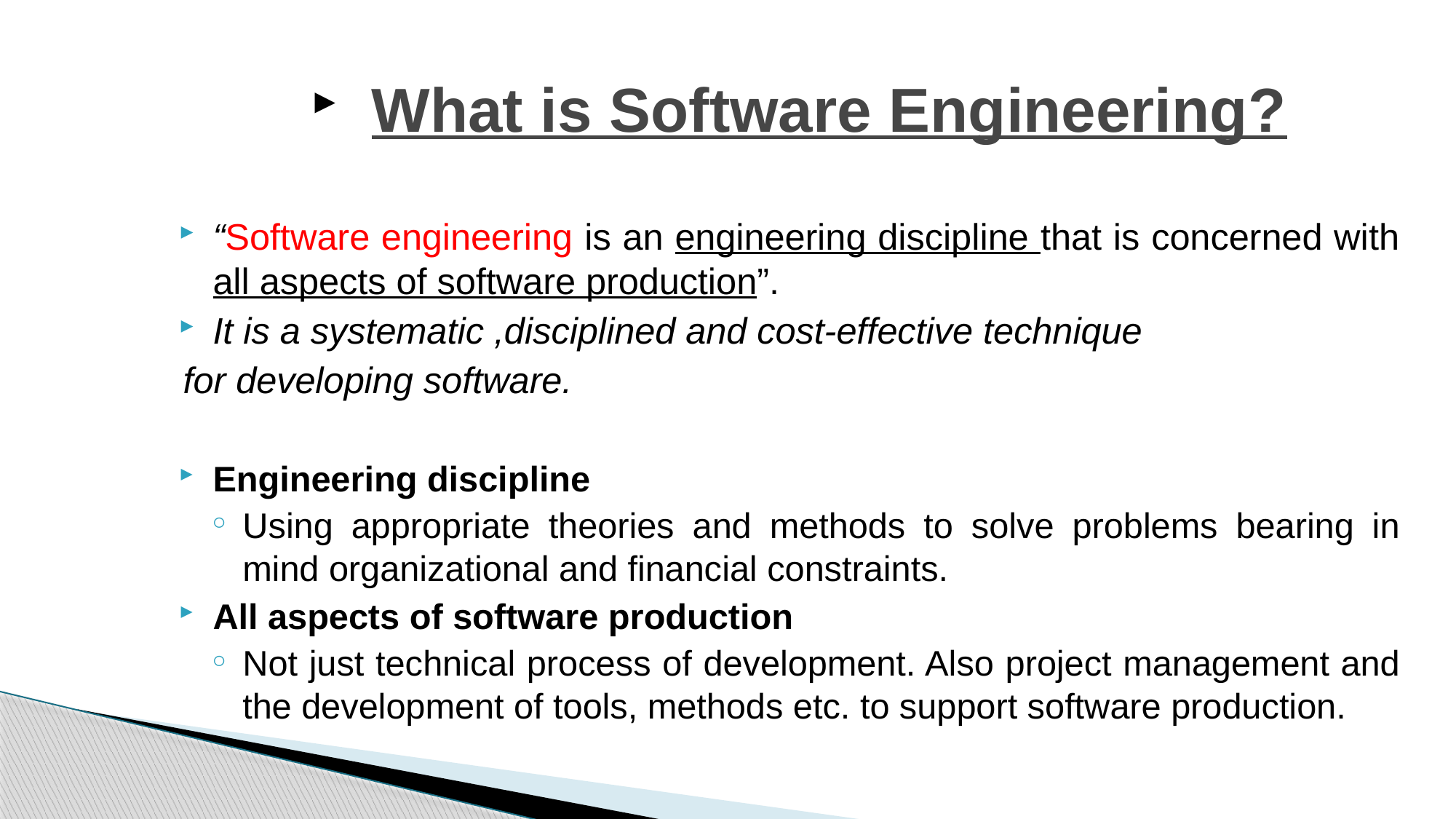

# What is Software Engineering?
“Software engineering is an engineering discipline that is concerned with all aspects of software production”.
It is a systematic ,disciplined and cost-effective technique
for developing software.

Engineering discipline
Using appropriate theories and methods to solve problems bearing in mind organizational and financial constraints.
All aspects of software production
Not just technical process of development. Also project management and the development of tools, methods etc. to support software production.